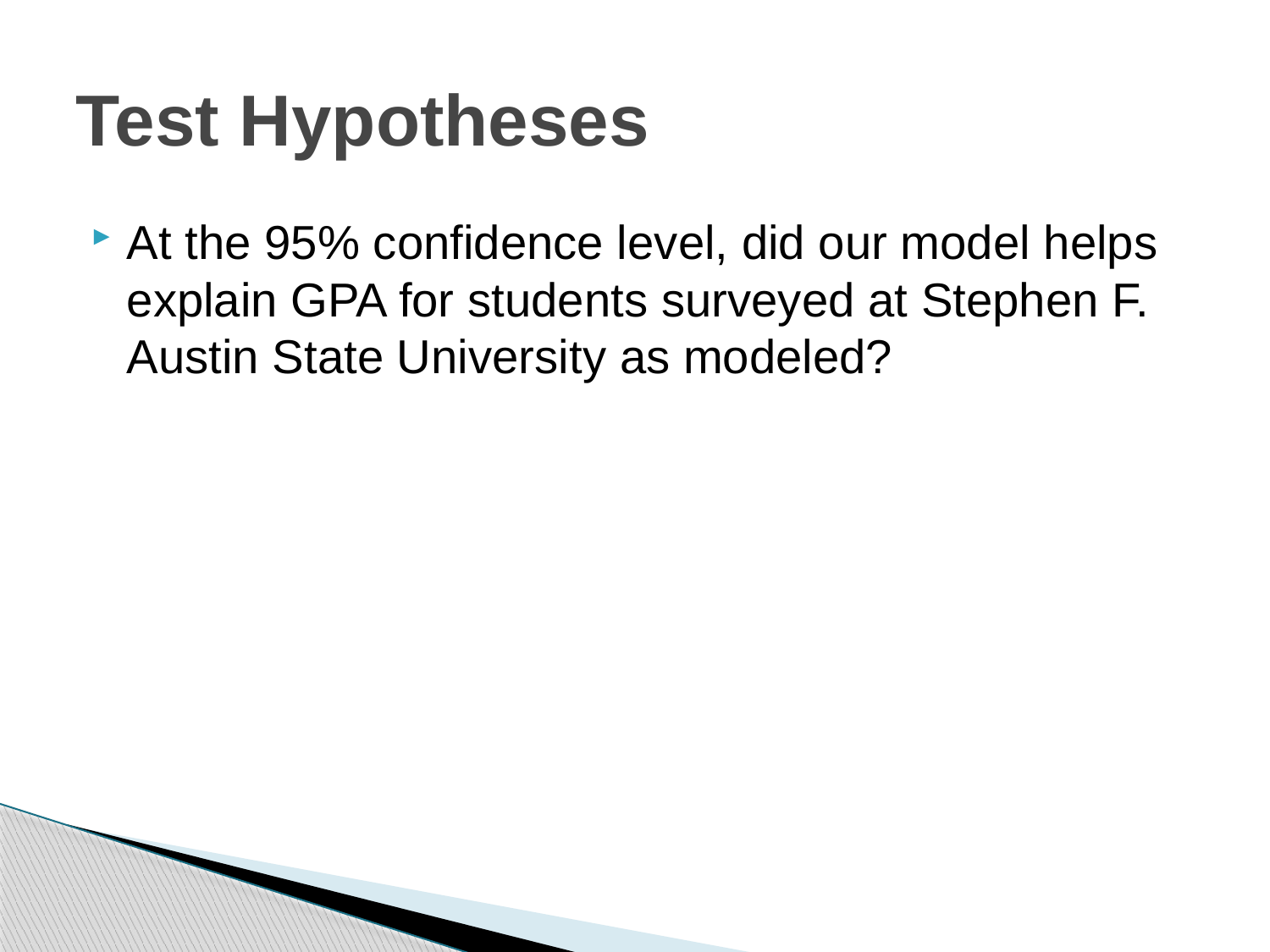

# Test Hypotheses
At the 95% confidence level, did our model helps explain GPA for students surveyed at Stephen F. Austin State University as modeled?